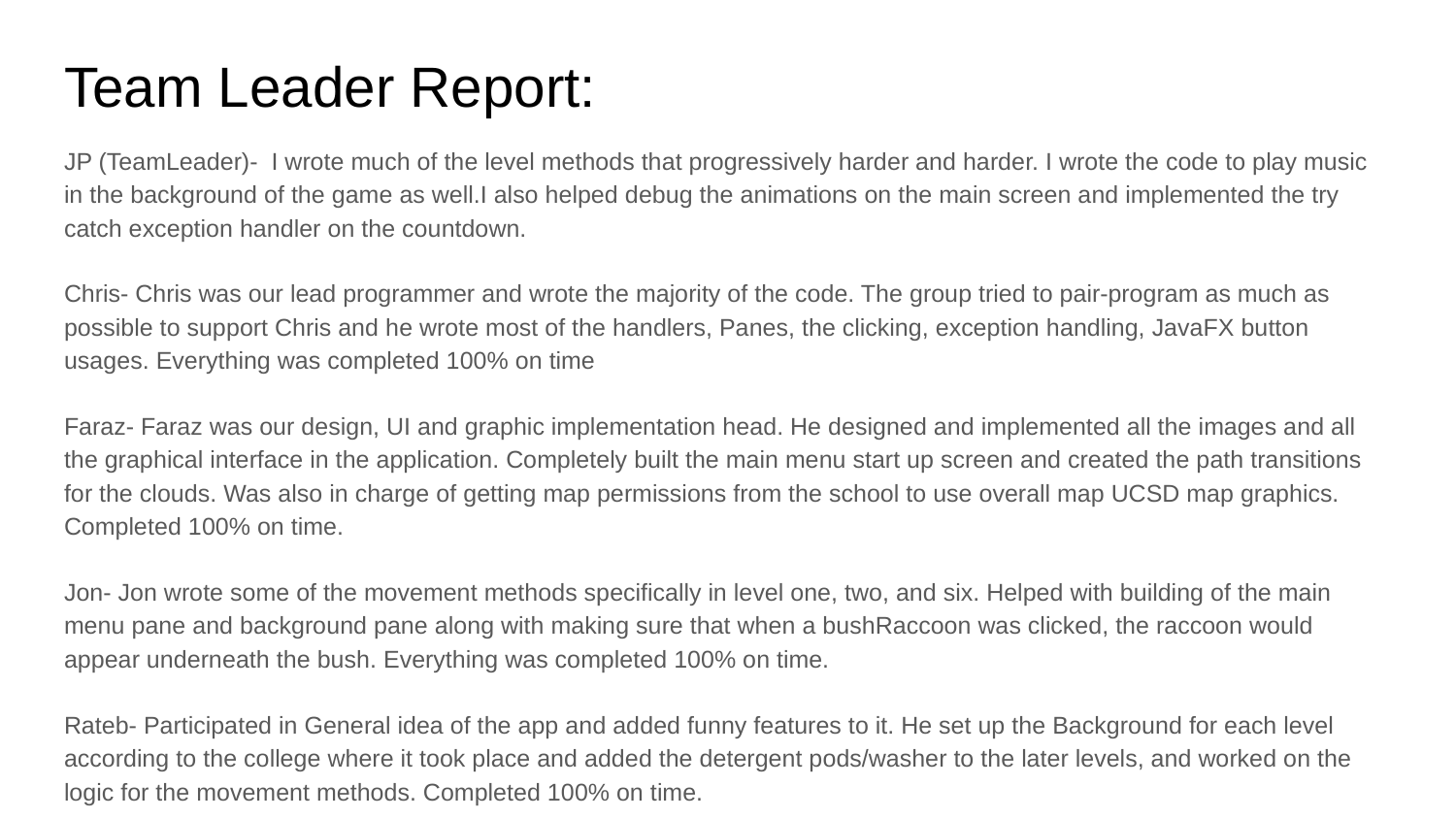

# Team Leader Report:
JP (TeamLeader)-  I wrote much of the level methods that progressively harder and harder. I wrote the code to play music in the background of the game as well.I also helped debug the animations on the main screen and implemented the try catch exception handler on the countdown.
Chris- Chris was our lead programmer and wrote the majority of the code. The group tried to pair-program as much as possible to support Chris and he wrote most of the handlers, Panes, the clicking, exception handling, JavaFX button usages. Everything was completed 100% on time
Faraz- Faraz was our design, UI and graphic implementation head. He designed and implemented all the images and all the graphical interface in the application. Completely built the main menu start up screen and created the path transitions for the clouds. Was also in charge of getting map permissions from the school to use overall map UCSD map graphics. Completed 100% on time.
Jon- Jon wrote some of the movement methods specifically in level one, two, and six. Helped with building of the main menu pane and background pane along with making sure that when a bushRaccoon was clicked, the raccoon would appear underneath the bush. Everything was completed 100% on time.
Rateb- Participated in General idea of the app and added funny features to it. He set up the Background for each level according to the college where it took place and added the detergent pods/washer to the later levels, and worked on the logic for the movement methods. Completed 100% on time.